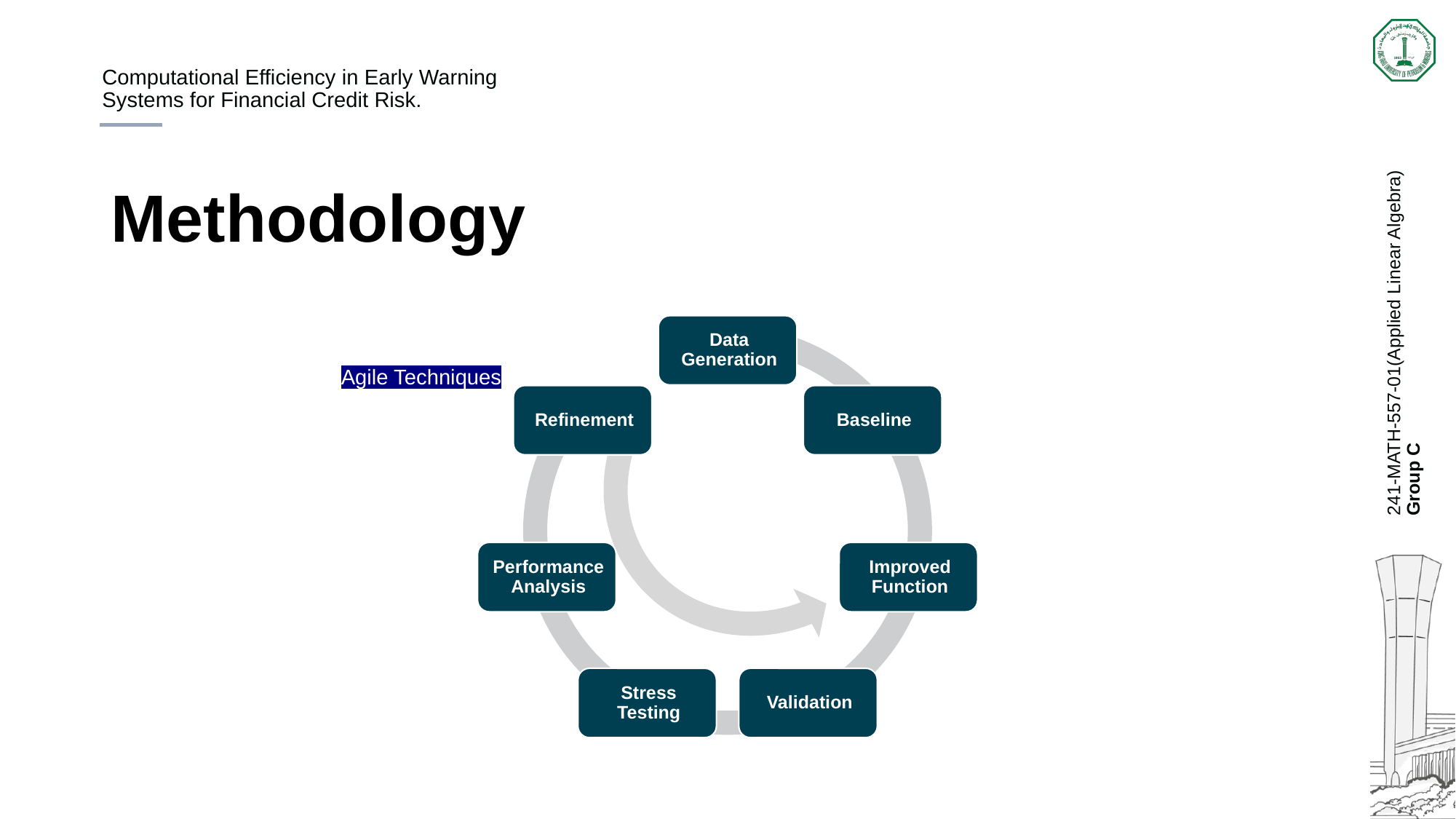

# Methodology

Data Generation
Baseline
Improved Function
Validation
Stress Testing
Performance Analysis
Refinement

Agile Techniques